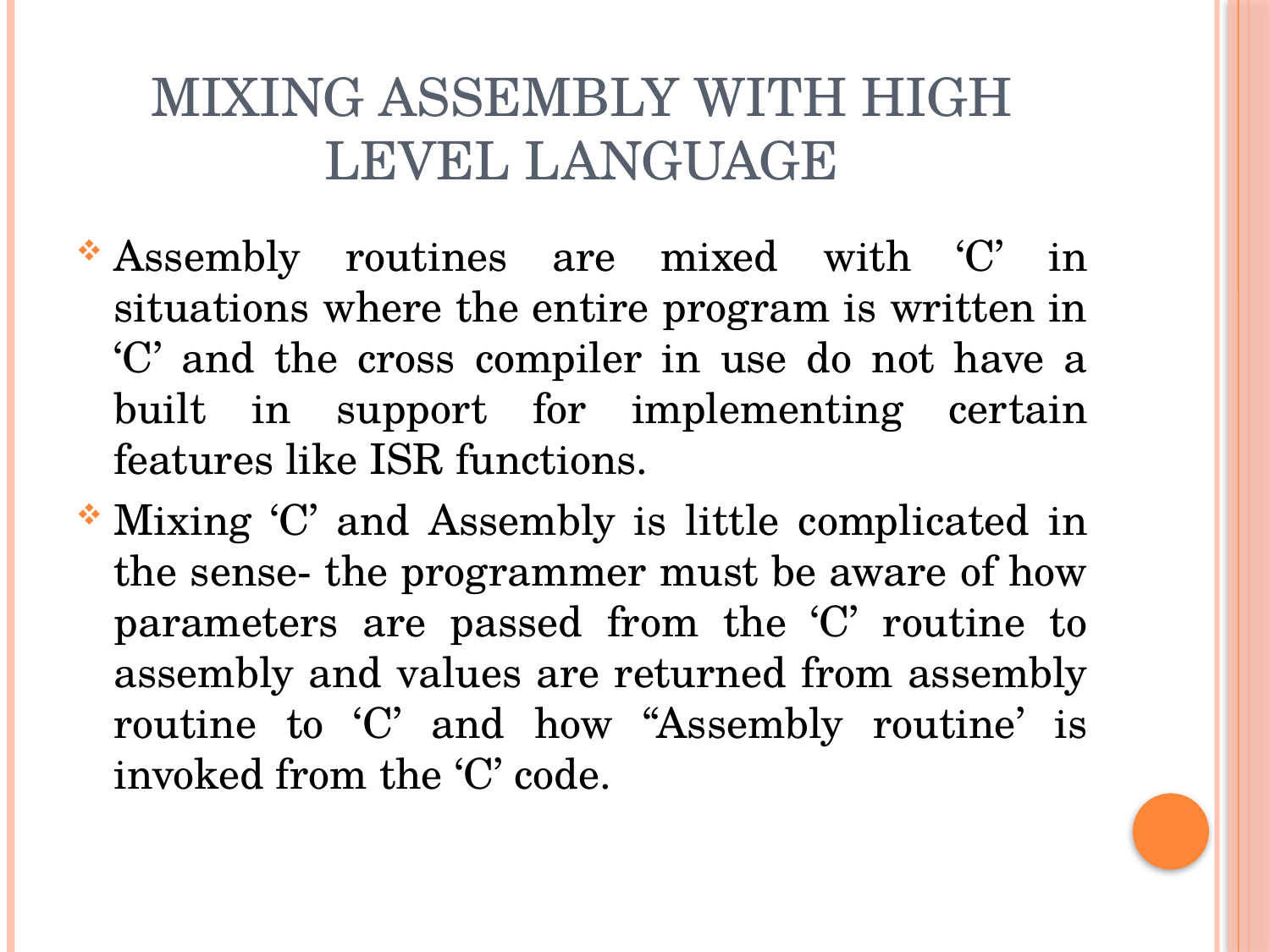

# Mixing assembly with high level language
Assembly routines are mixed with ‘C’ in situations where the entire program is written in ‘C’ and the cross compiler in use do not have a built in support for implementing certain features like ISR functions.
Mixing ‘C’ and Assembly is little complicated in the sense- the programmer must be aware of how parameters are passed from the ‘C’ routine to assembly and values are returned from assembly routine to ‘C’ and how “Assembly routine’ is invoked from the ‘C’ code.